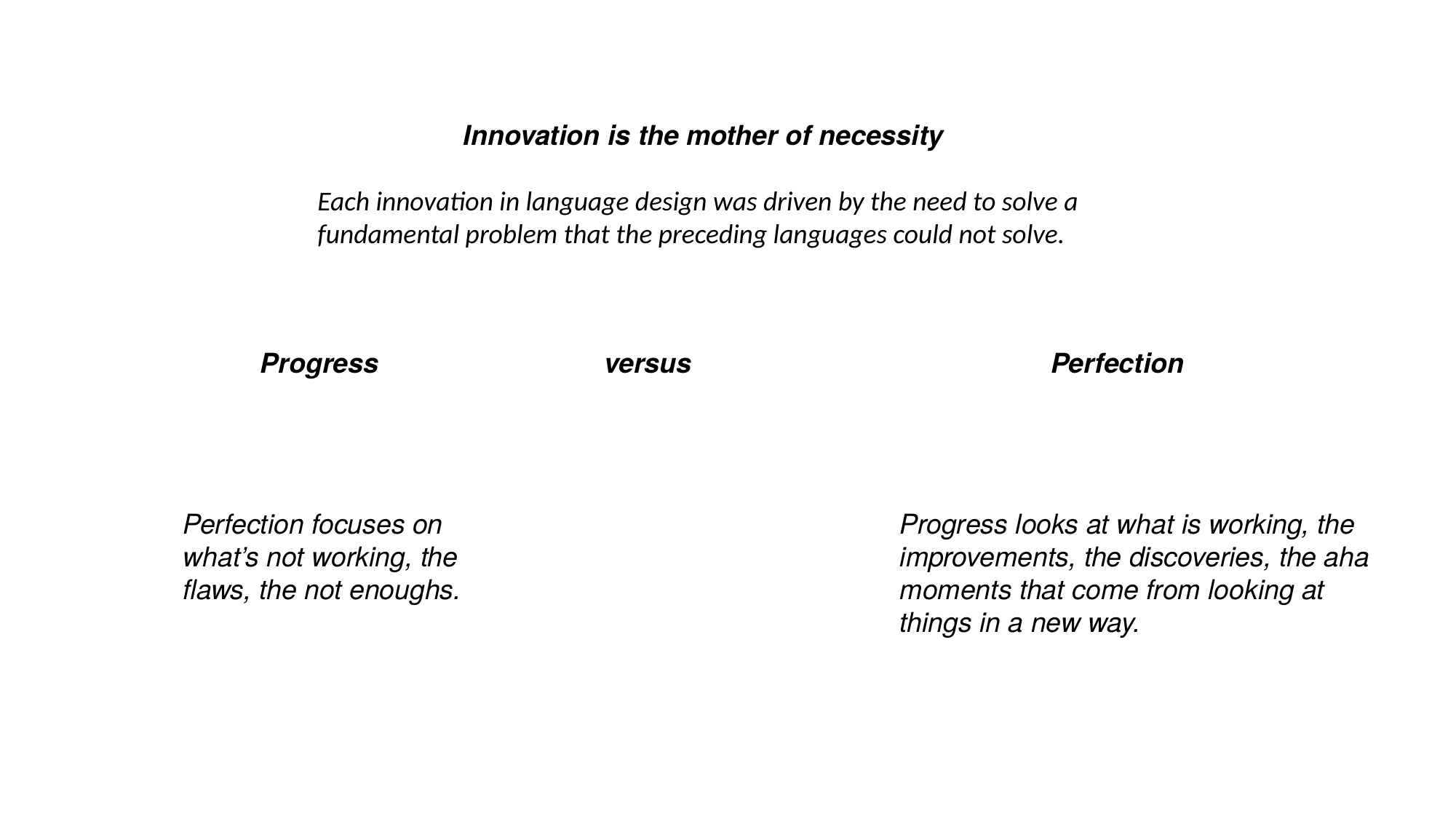

Innovation is the mother of necessity

Each innovation in language design was driven by the need to solve a fundamental problem that the preceding languages could not solve.
Progress
versus
Perfection
Perfection focuses on what’s not working, the flaws, the not enoughs.
Progress looks at what is working, the improvements, the discoveries, the aha moments that come from looking at things in a new way.